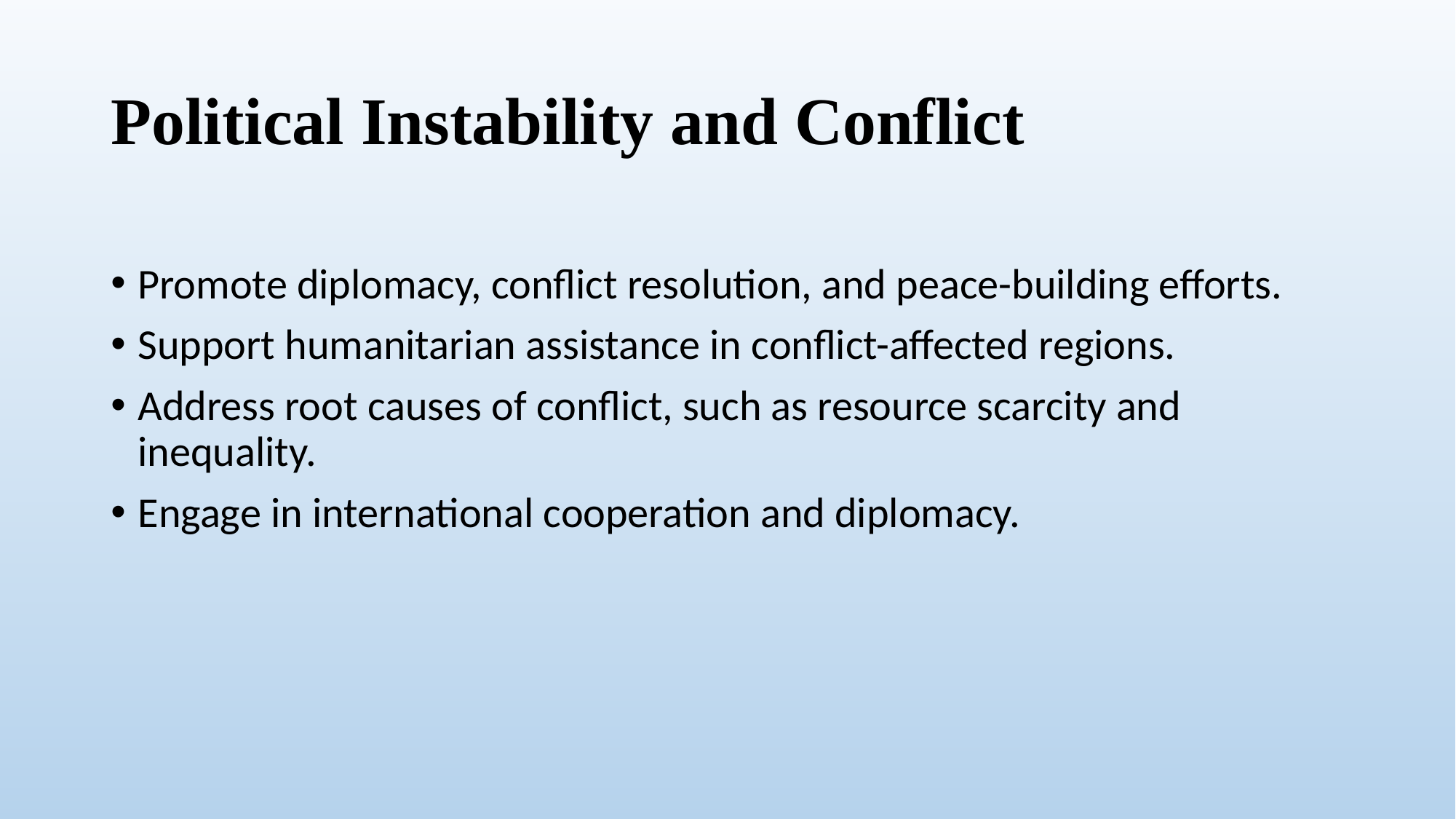

# Political Instability and Conflict
Promote diplomacy, conflict resolution, and peace-building efforts.
Support humanitarian assistance in conflict-affected regions.
Address root causes of conflict, such as resource scarcity and inequality.
Engage in international cooperation and diplomacy.